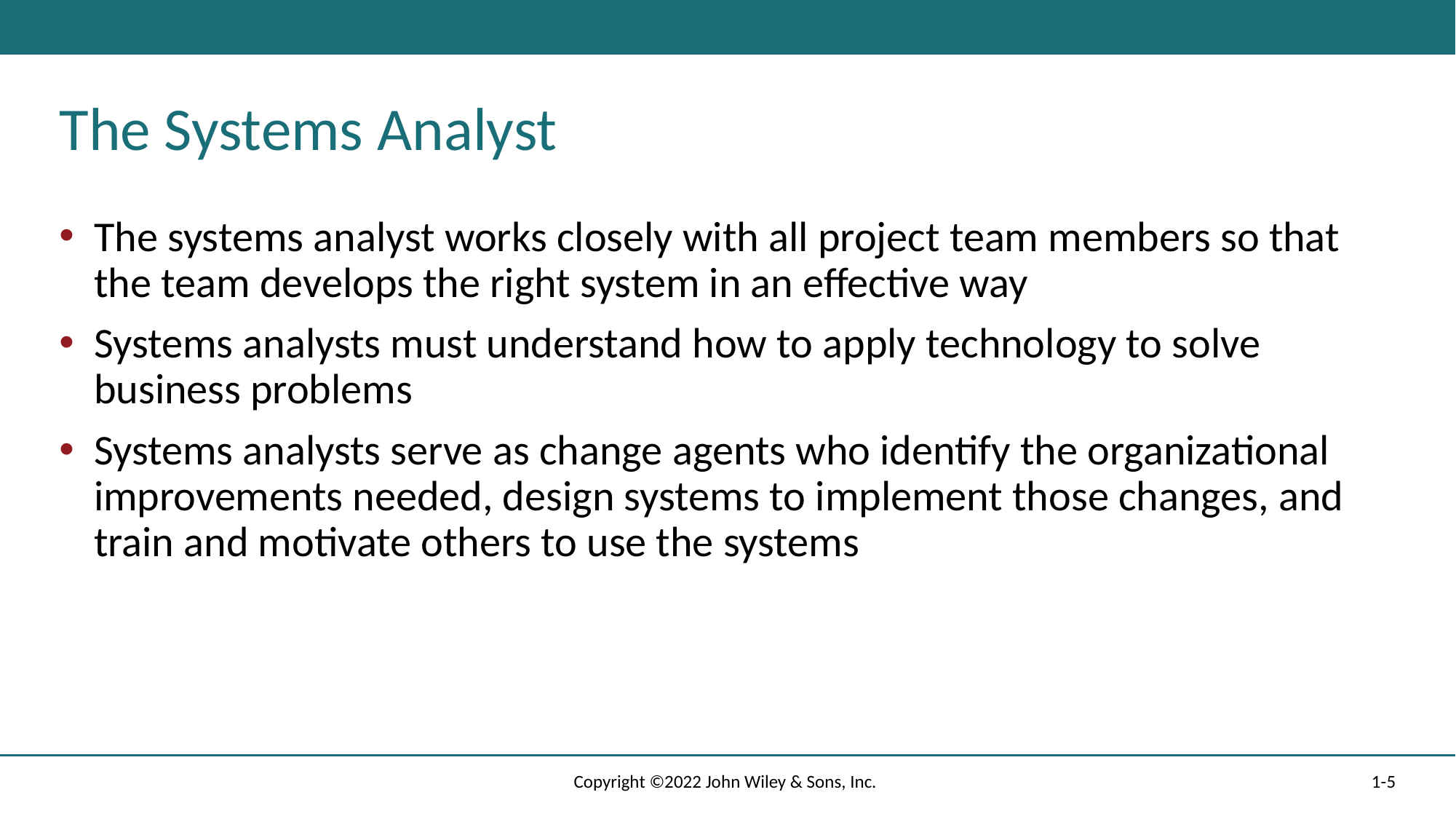

# The Systems Analyst
The systems analyst works closely with all project team members so that the team develops the right system in an effective way
Systems analysts must understand how to apply technology to solve business problems
Systems analysts serve as change agents who identify the organizational improvements needed, design systems to implement those changes, and train and motivate others to use the systems
Copyright ©2022 John Wiley & Sons, Inc.
1-5